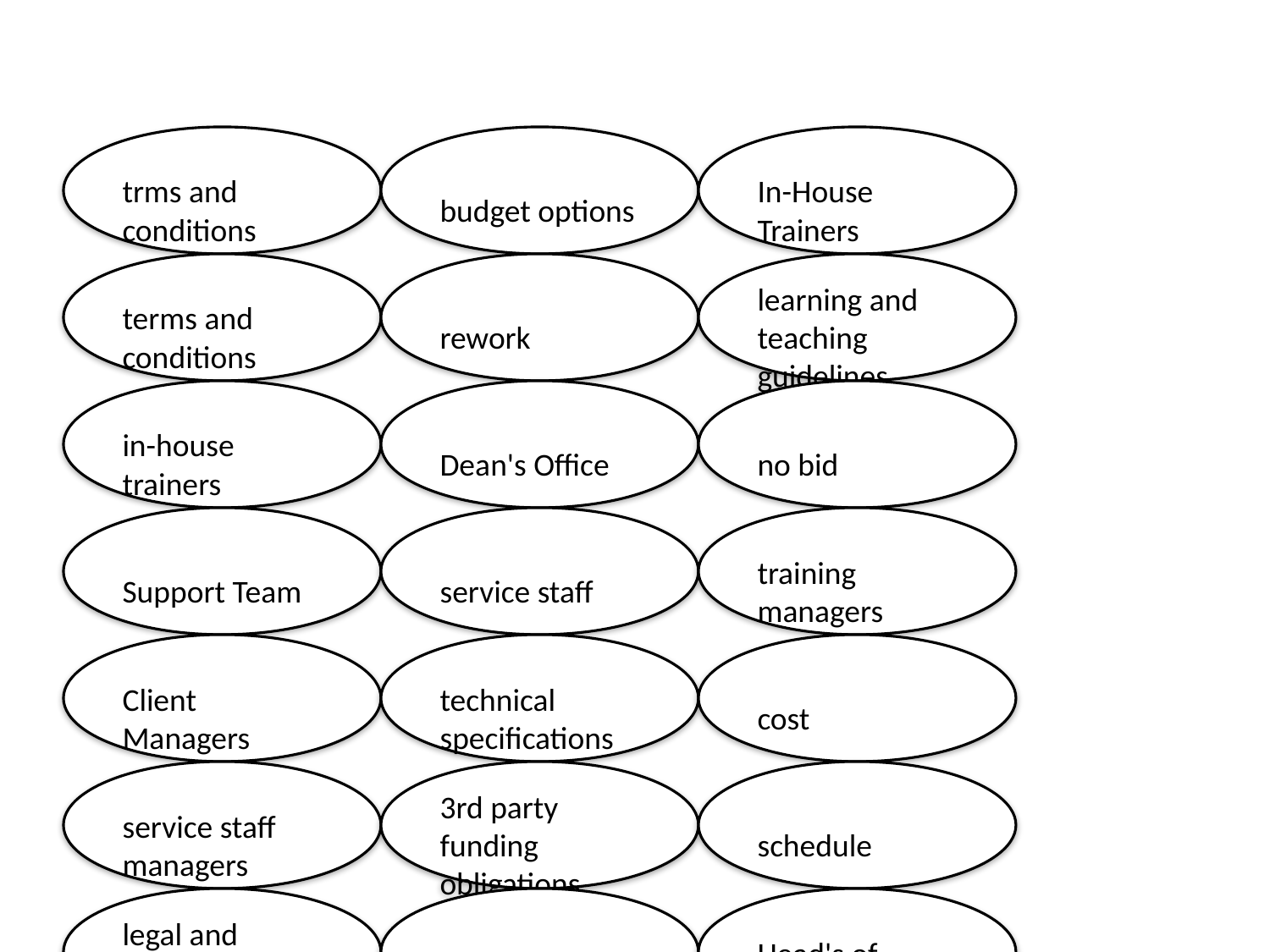

#

trms and conditions

budget options

In-House Trainers

terms and conditions

rework

learning and teaching guidelines

in-house trainers

Dean's Office

no bid

Support Team

service staff

training managers

Client Managers

technical specifications

cost

service staff managers

3rd party funding obligations

schedule

legal and commercial aspects

submit

Head's of Groups

Terms and Conditions